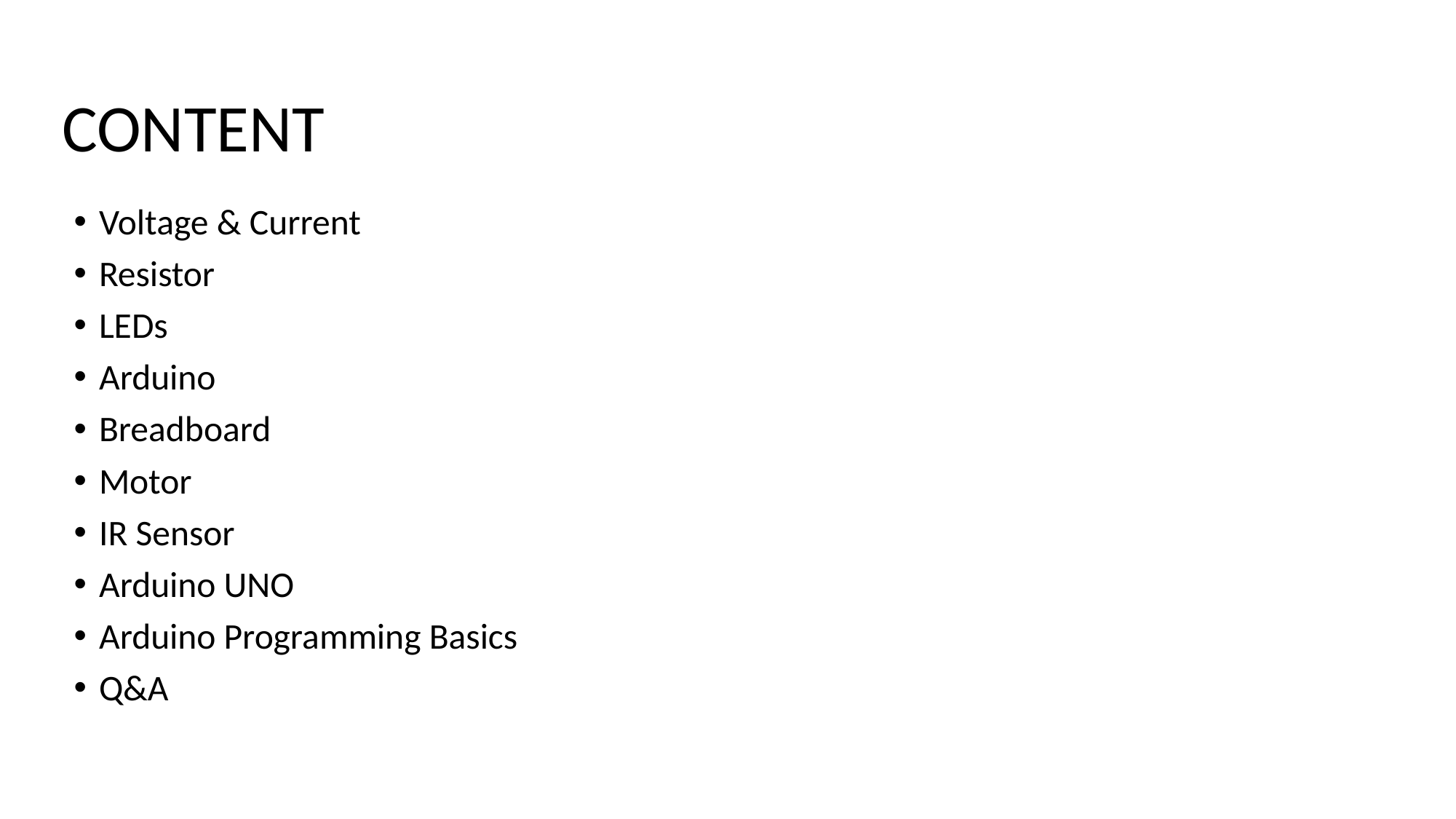

# CONTENT
Voltage & Current
Resistor
LEDs
Arduino
Breadboard
Motor
IR Sensor
Arduino UNO
Arduino Programming Basics
Q&A